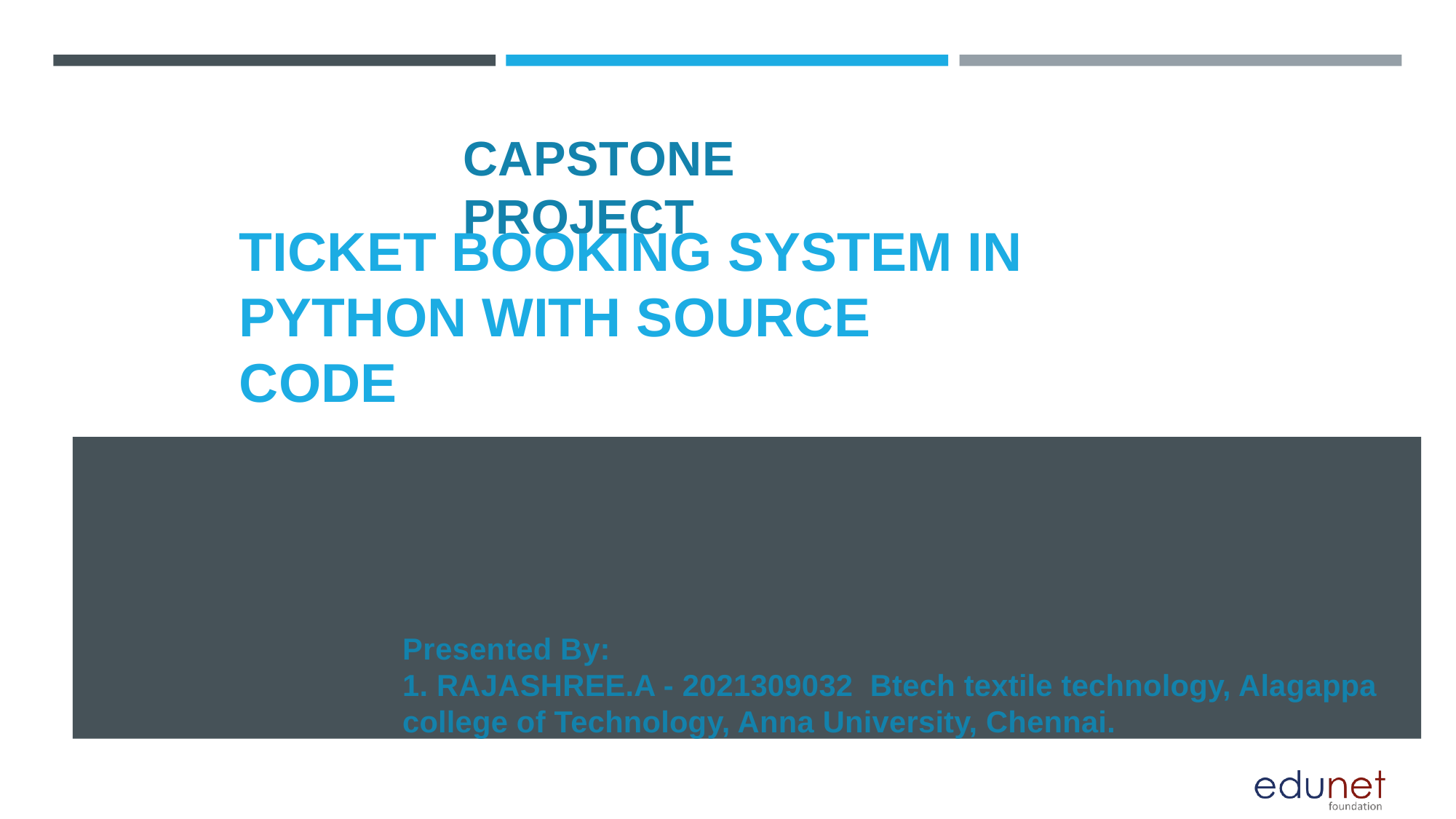

# CAPSTONE PROJECT
TICKET BOOKING SYSTEM IN PYTHON WITH SOURCE CODE

Presented By:
1. RAJASHREE.A - 2021309032  Btech textile technology, Alagappa college of Technology, Anna University, Chennai.